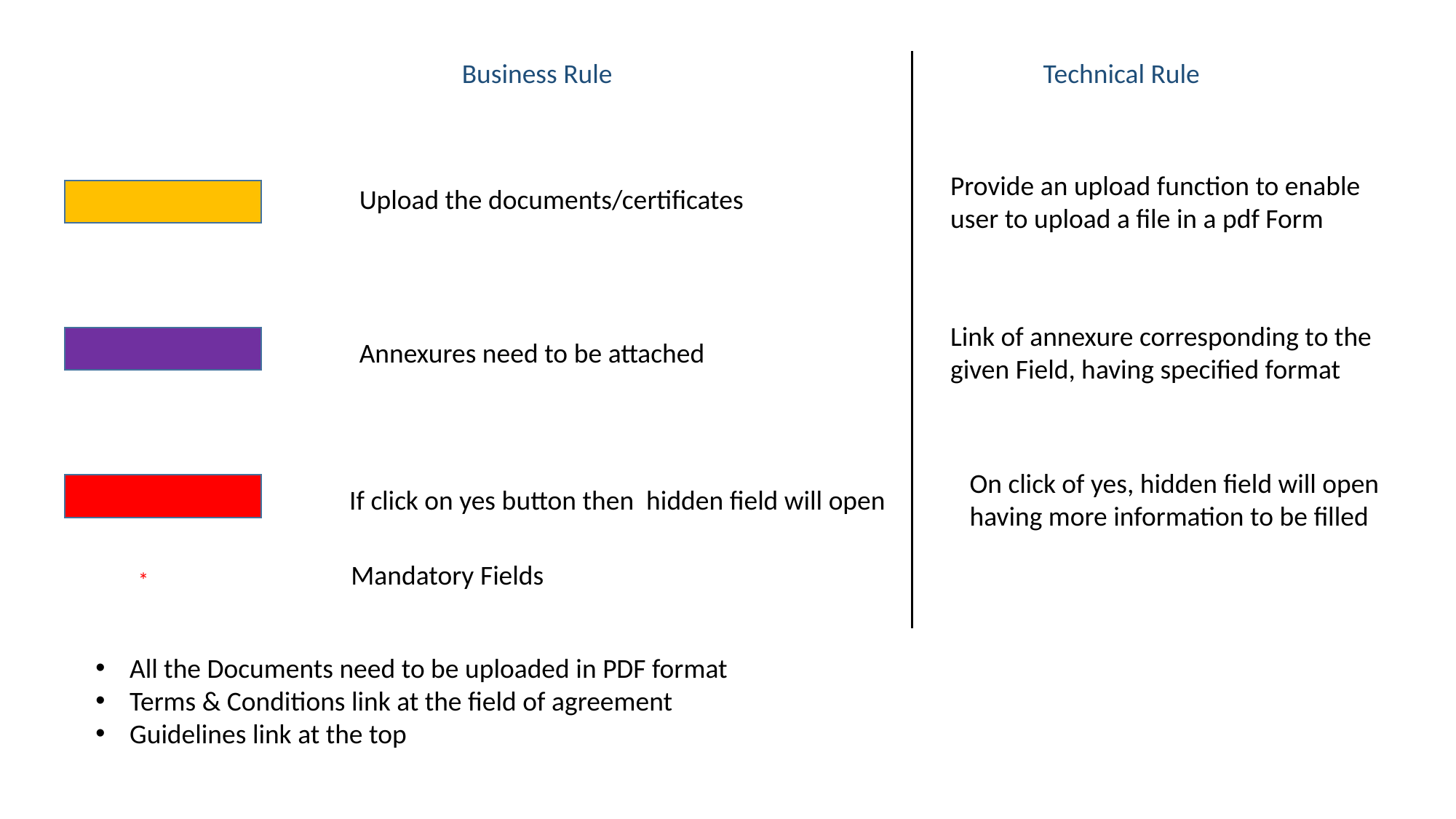

Business Rule
Technical Rule

Provide an upload function to enable user to upload a file in a pdf Form
Upload the documents/certificates

Link of annexure corresponding to the given Field, having specified format
Annexures need to be attached

On click of yes, hidden field will open having more information to be filled
If click on yes button then  hidden field will open
Mandatory Fields
*
All the Documents need to be uploaded in PDF format
Terms & Conditions link at the field of agreement
Guidelines link at the top